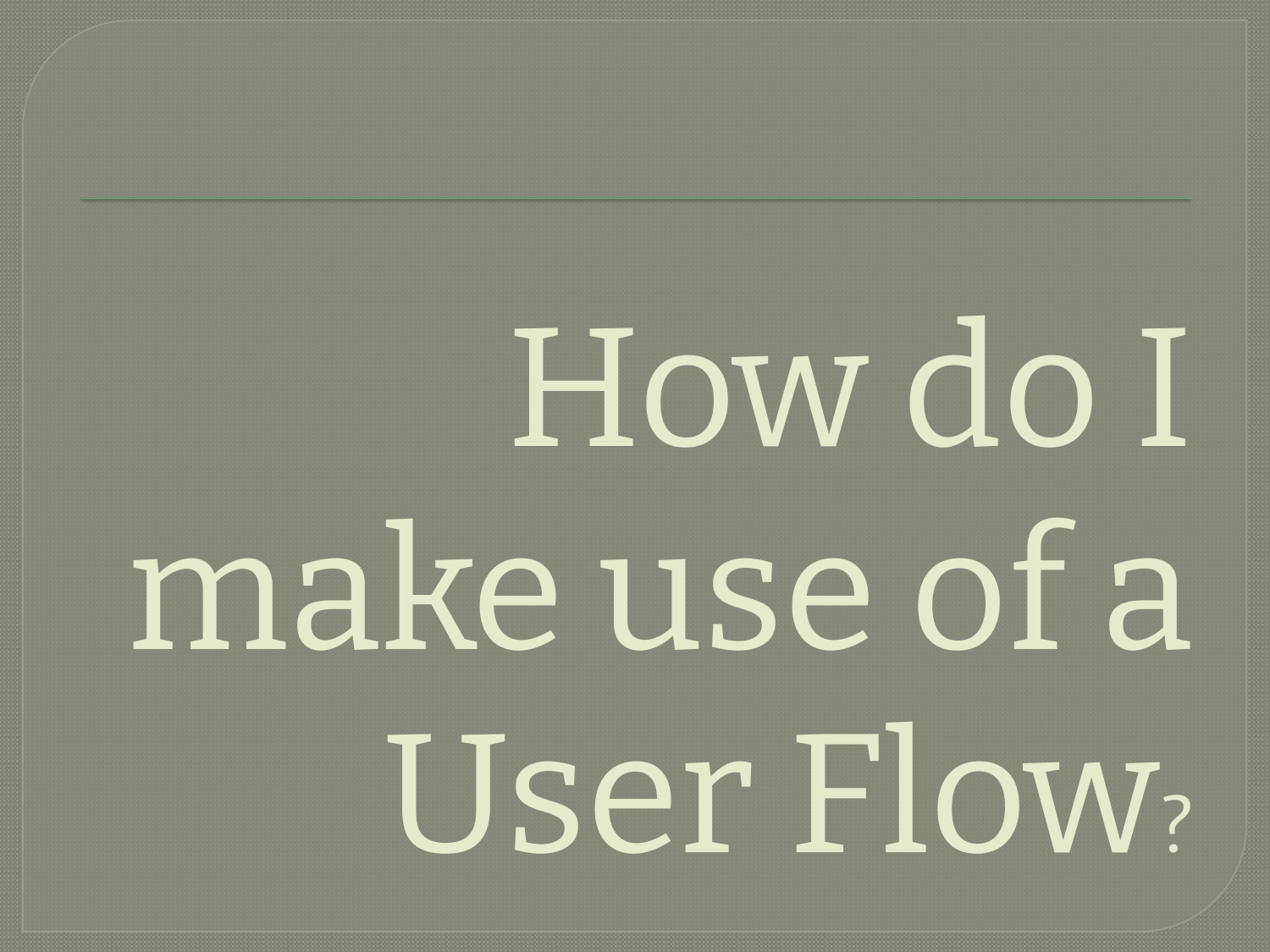

# How do I make use of a User Flow?